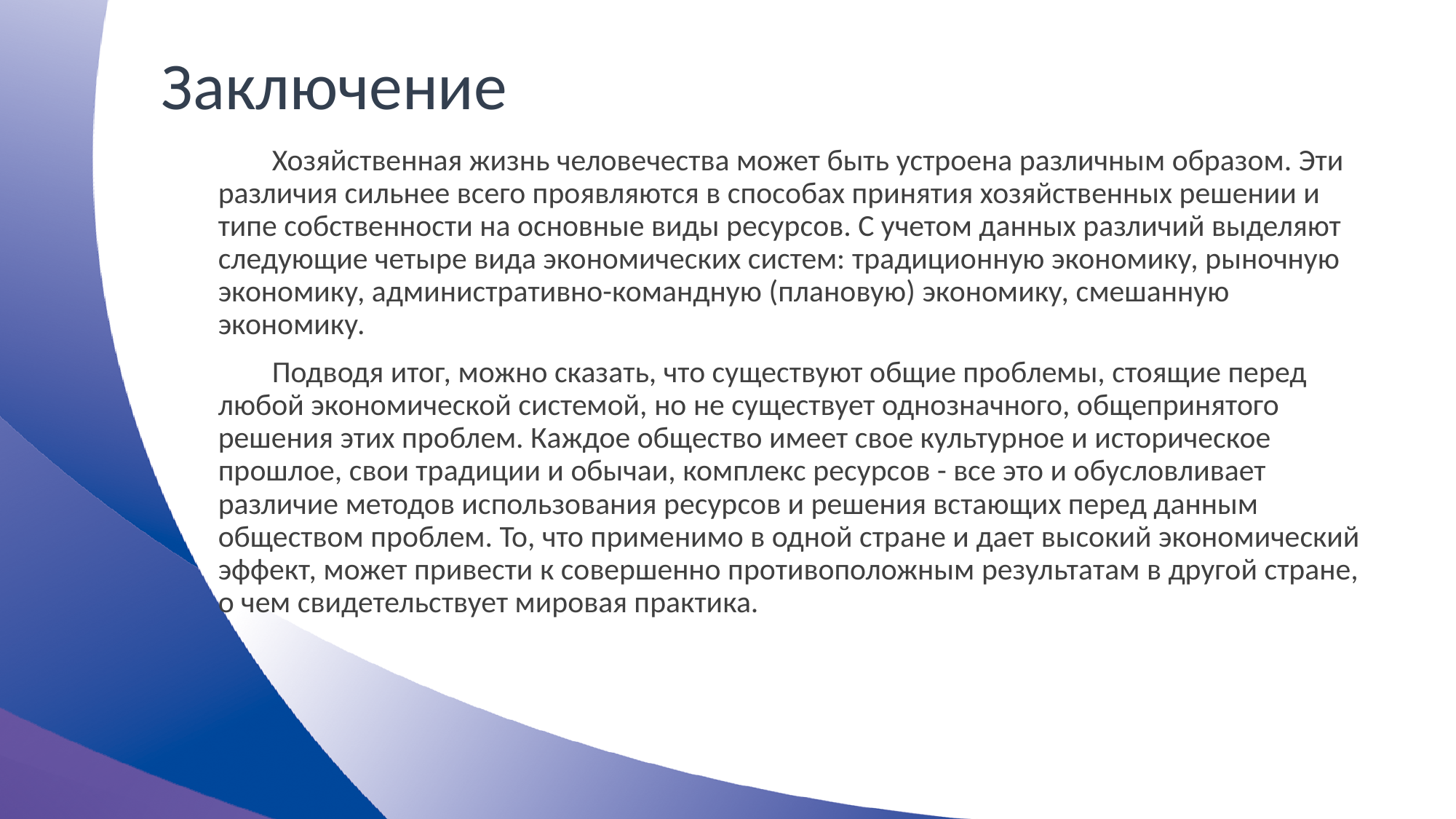

# Заключение
Хозяйственная жизнь человечества может быть устроена различным образом. Эти различия сильнее всего проявляются в способах принятия хозяйственных решении и типе собственности на основные виды ресурсов. С учетом данных различий выделяют следующие четыре вида экономических систем: традиционную экономику, рыночную экономику, административно-командную (плановую) экономику, смешанную экономику.
Подводя итог, можно сказать, что существуют общие проблемы, стоящие перед любой экономической системой, но не существует однозначного, общепринятого решения этих проблем. Каждое общество имеет свое культурное и историческое прошлое, свои традиции и обычаи, комплекс ресурсов - все это и обусловливает различие методов использования ресурсов и решения встающих перед данным обществом проблем. То, что применимо в одной стране и дает высокий экономический эффект, может привести к совершенно противоположным результатам в другой стране, о чем свидетельствует мировая практика.